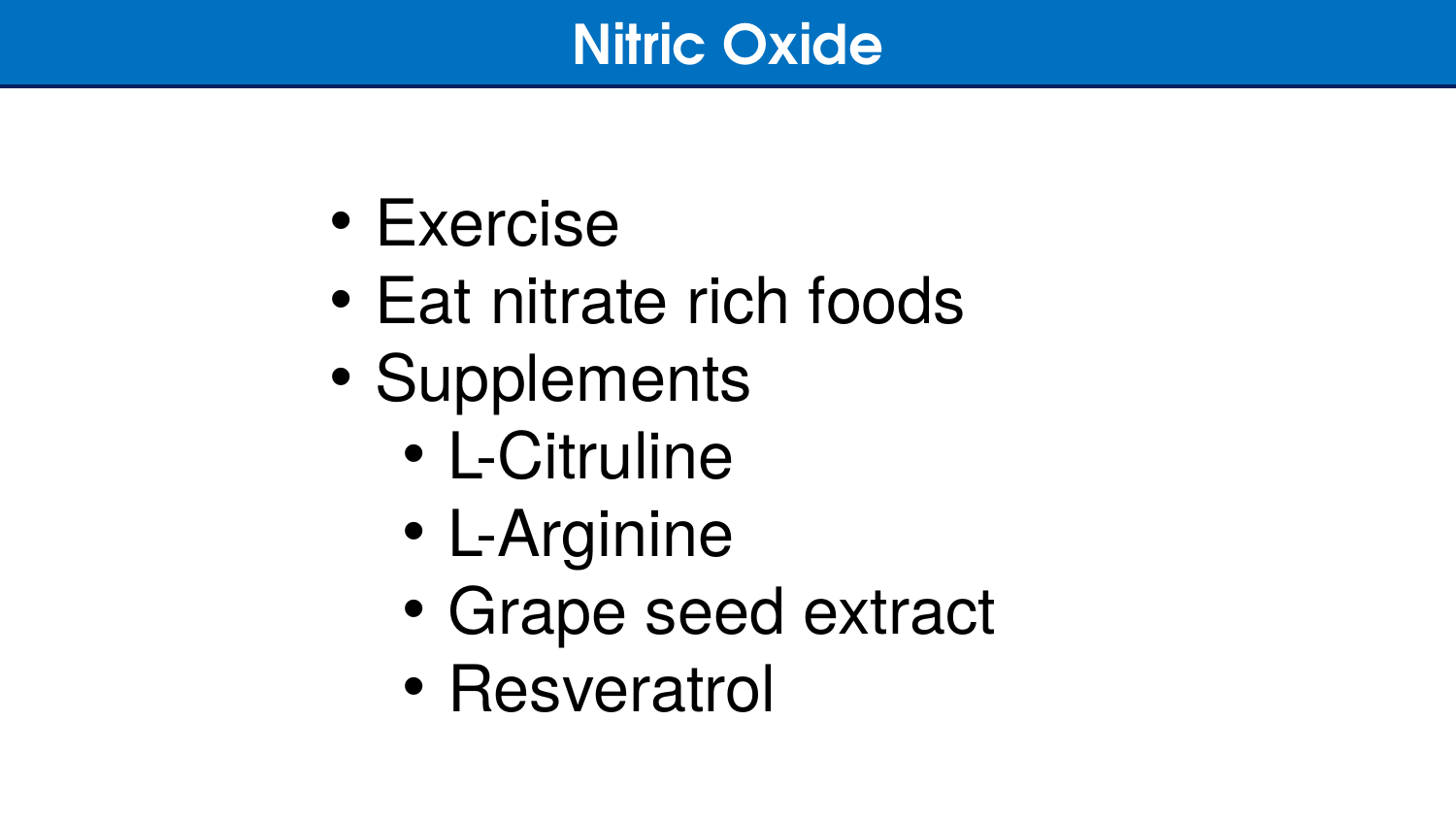

Nitric Oxide
Exercise
Eat nitrate rich foods
Supplements
L-Citruline
L-Arginine
Grape seed extract
Resveratrol

22